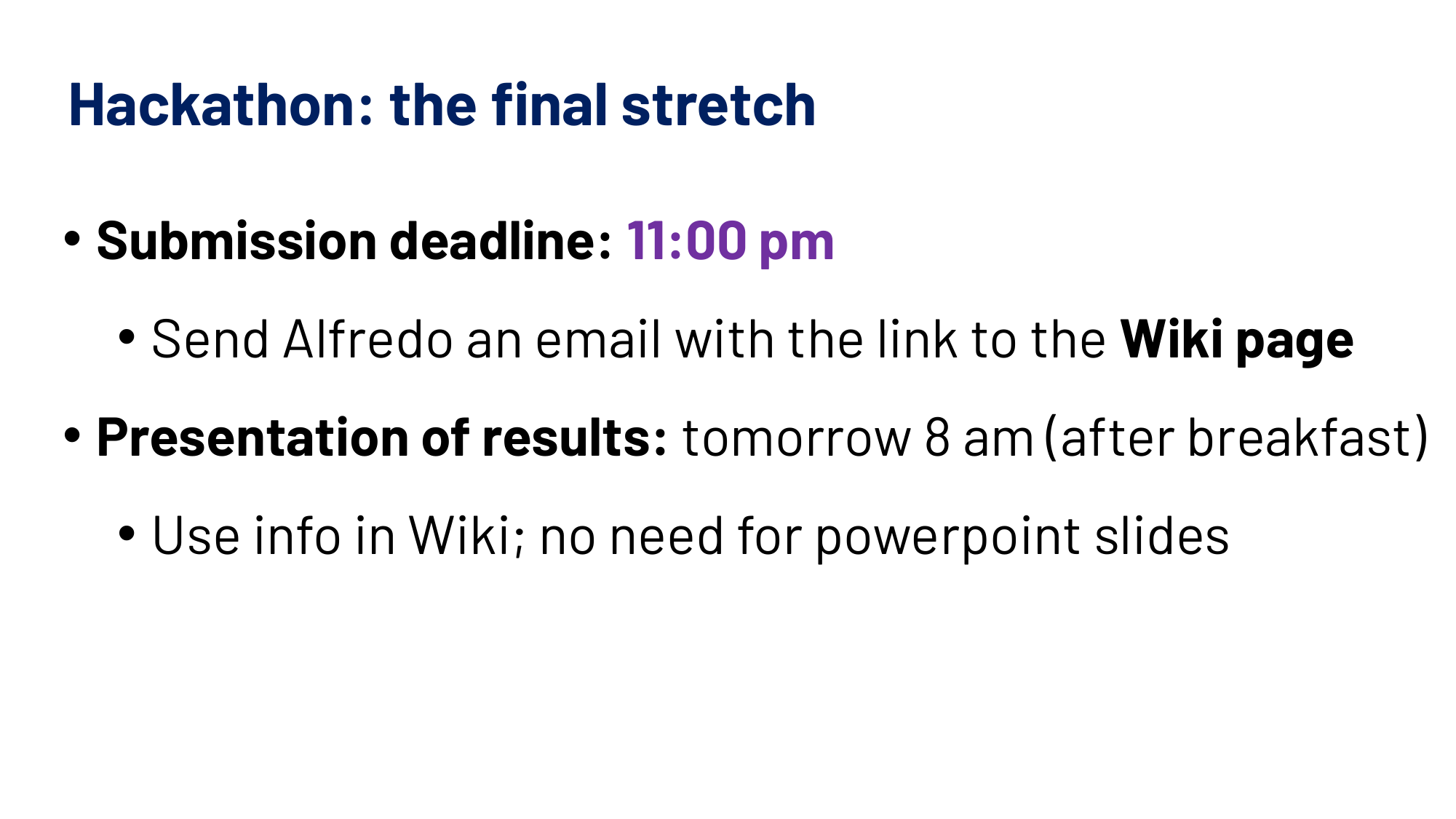

Hackathon: the final stretch
Submission deadline: 11:00 pm
Send Alfredo an email with the link to the Wiki page
Presentation of results: tomorrow 8 am (after breakfast)
Use info in Wiki; no need for powerpoint slides